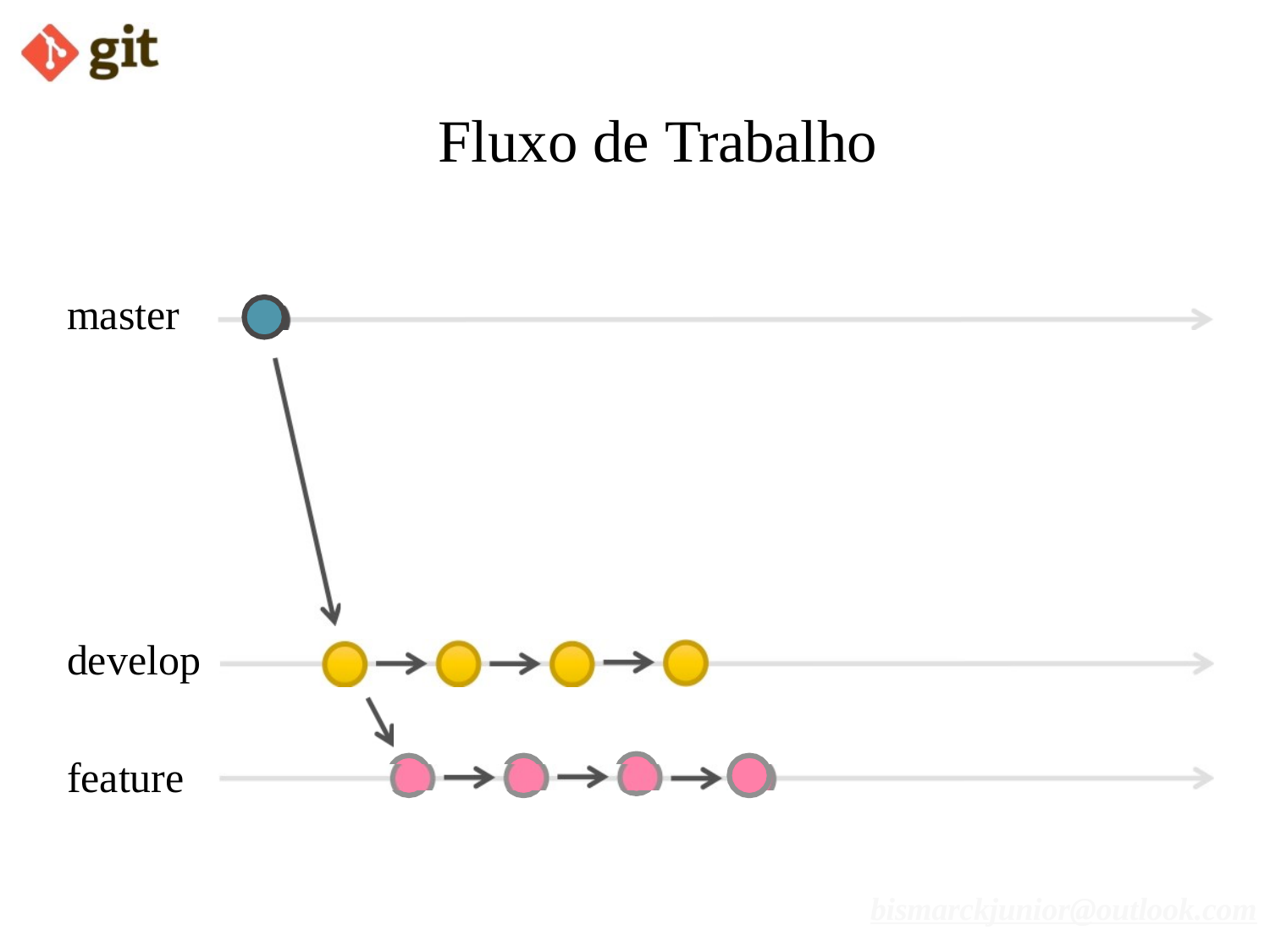

# Fluxo de Trabalho
master

develop

feature

bismarckjunior@outlook.com